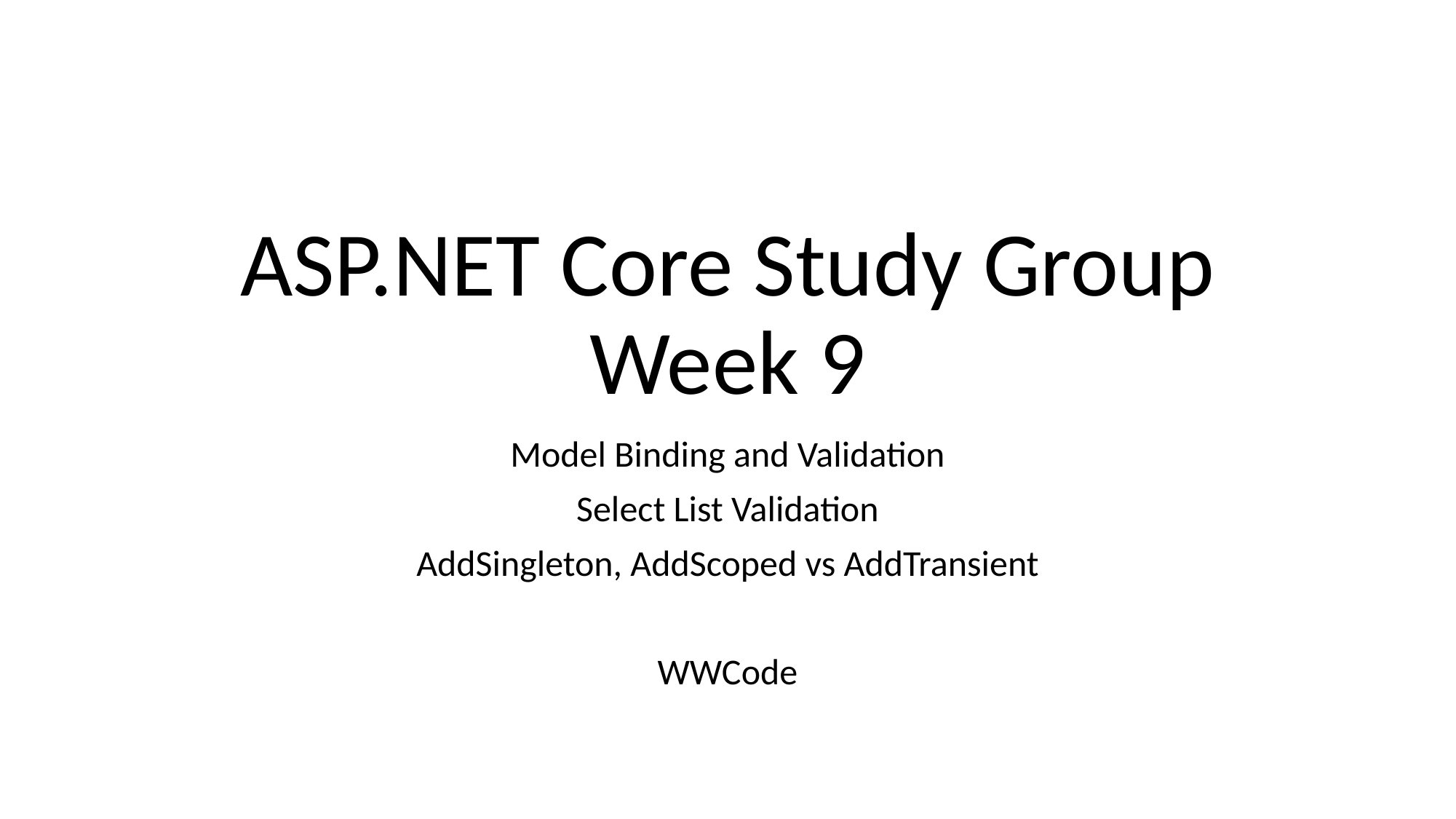

# ASP.NET Core Study Group Week 9
Model Binding and Validation
Select List Validation
AddSingleton, AddScoped vs AddTransient

WWCode